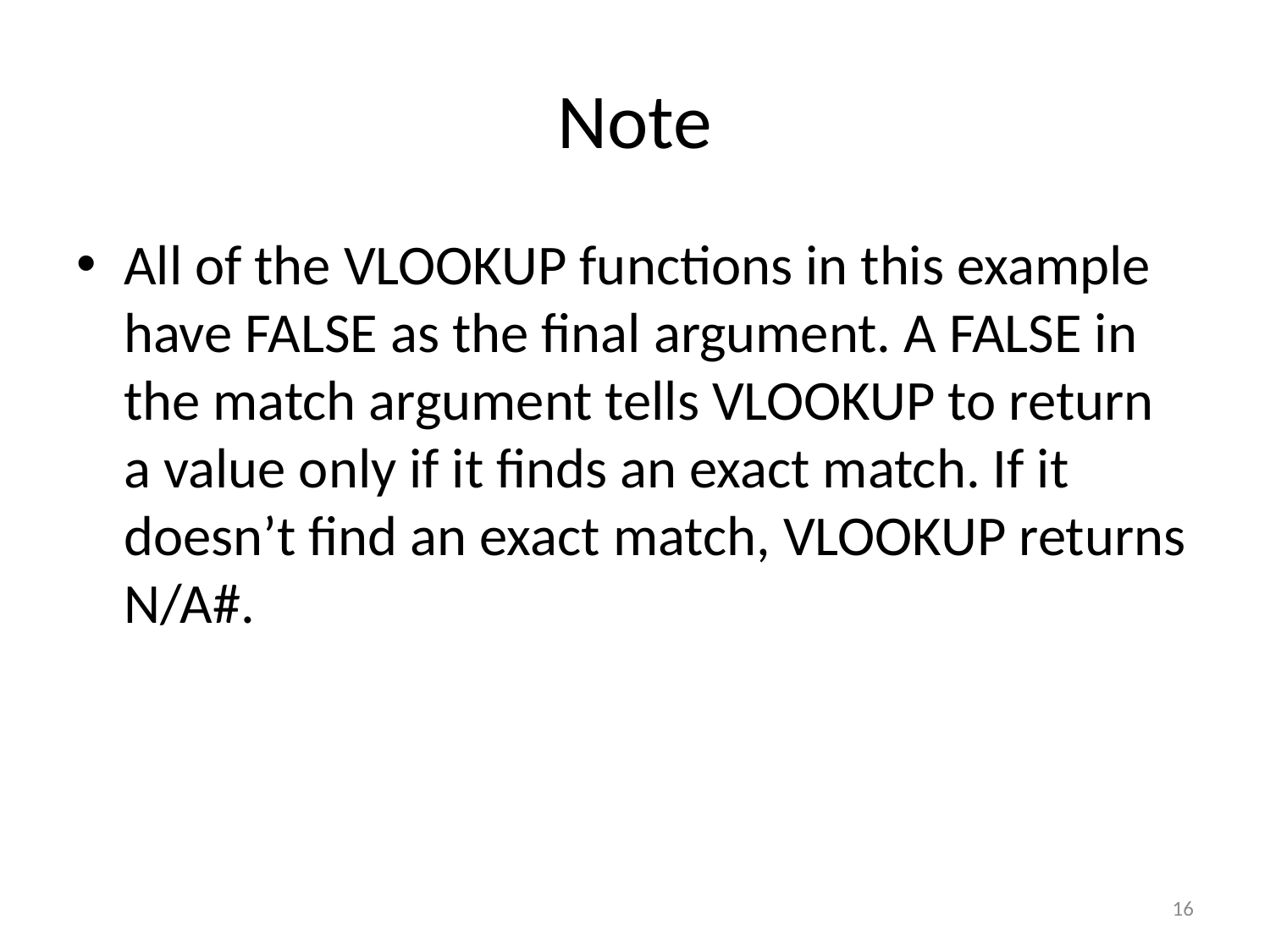

# Note
All of the VLOOKUP functions in this example have FALSE as the final argument. A FALSE in the match argument tells VLOOKUP to return a value only if it finds an exact match. If it doesn’t find an exact match, VLOOKUP returns N/A#.

16